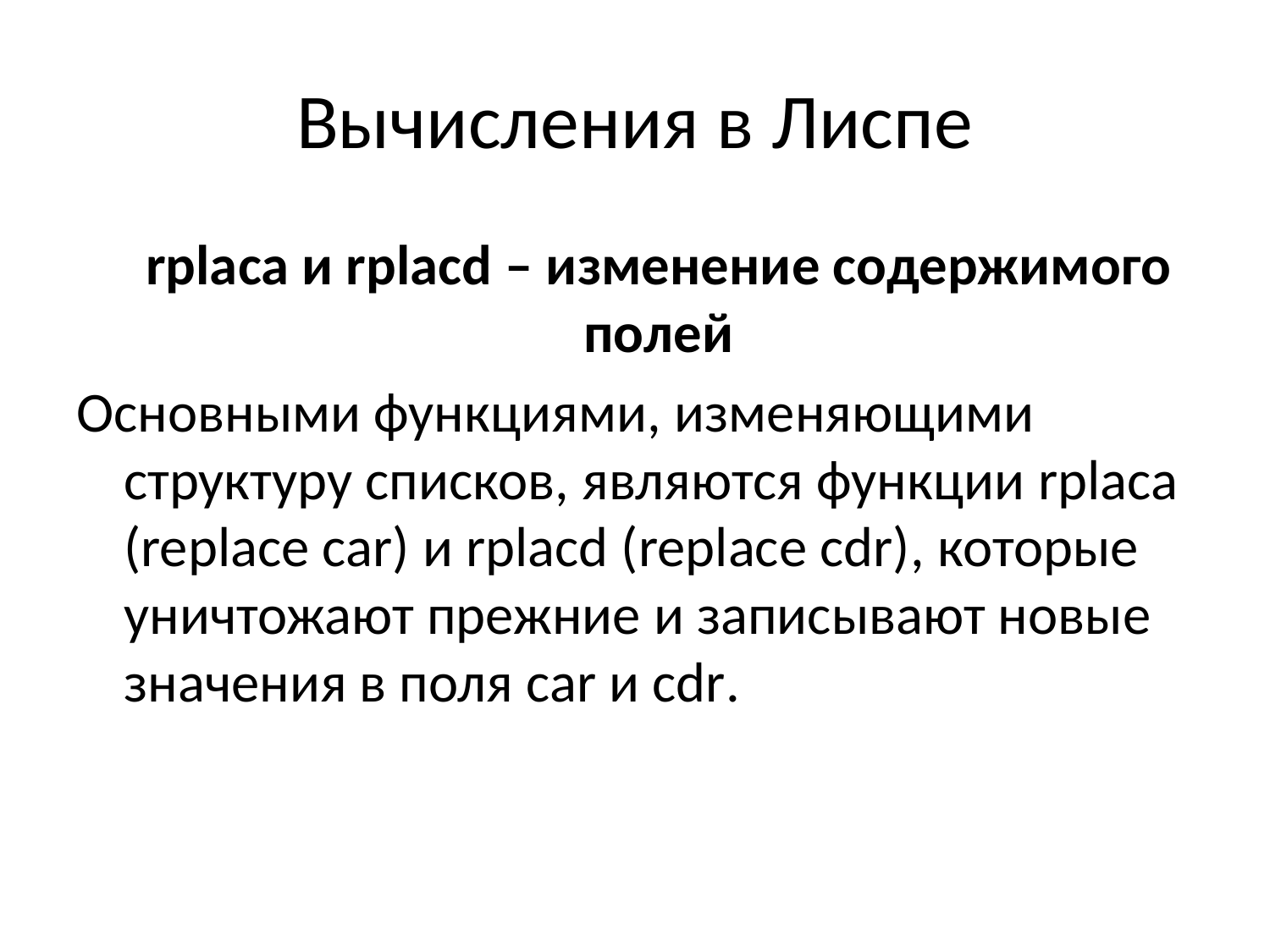

# Вычисления в Лиспе
	rplaca и rplacd – изменение содержимого полей
Основными функциями, изменяющими структуру списков, являются функции rplaca (replace car) и rplacd (replace cdr), которые уничтожают прежние и записывают новые значения в поля car и cdr.